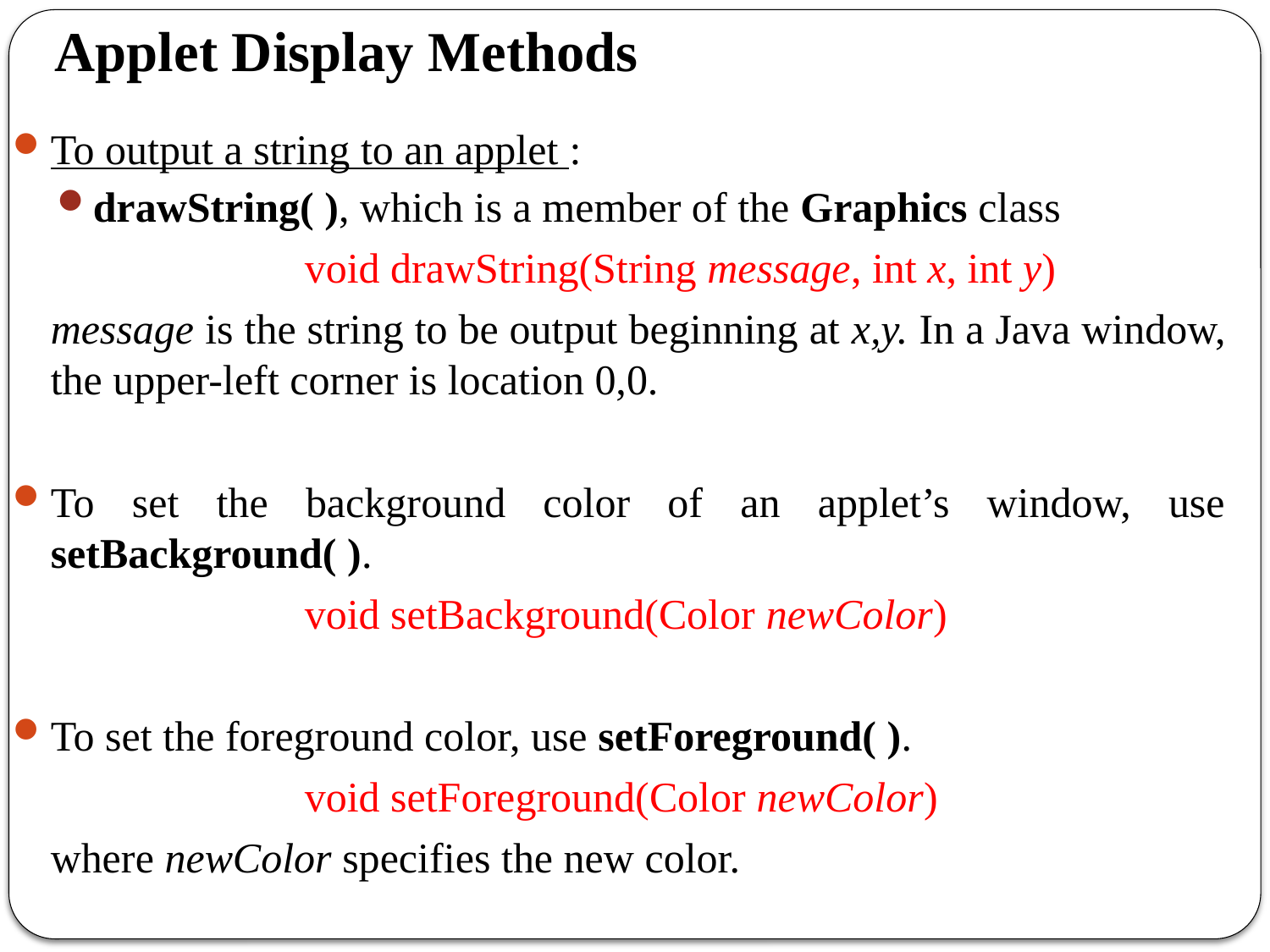

# Applet Display Methods
To output a string to an applet :
drawString( ), which is a member of the Graphics class
			void drawString(String message, int x, int y)
	message is the string to be output beginning at x,y. In a Java window, the upper-left corner is location 0,0.

To set the background color of an applet’s window, use setBackground( ).
			void setBackground(Color newColor)

To set the foreground color, use setForeground( ).
			void setForeground(Color newColor)
	where newColor specifies the new color.